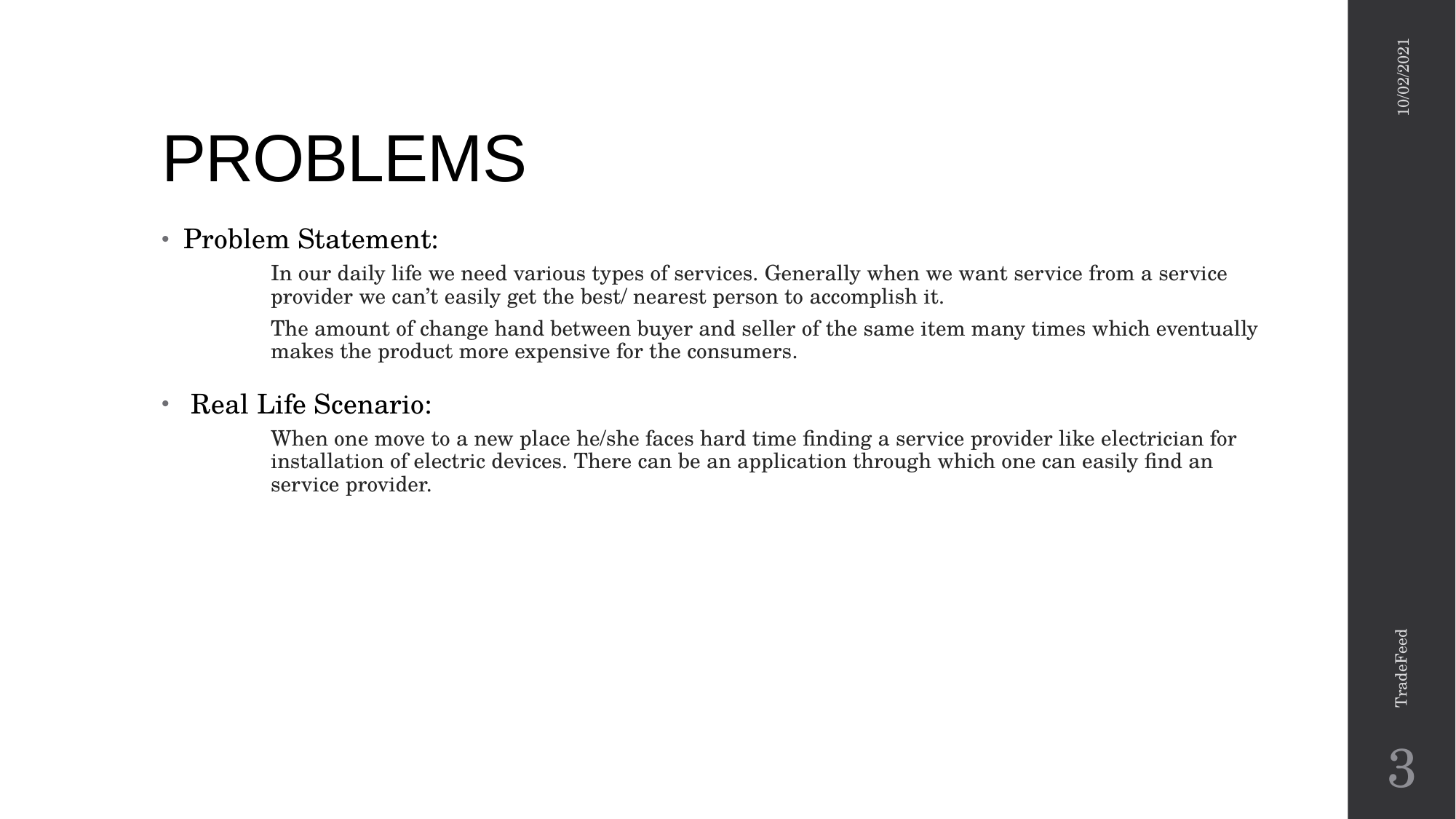

# PROBLEMS
10/02/2021
Problem Statement:
In our daily life we need various types of services. Generally when we want service from a service provider we can’t easily get the best/ nearest person to accomplish it.
The amount of change hand between buyer and seller of the same item many times which eventually makes the product more expensive for the consumers.
 Real Life Scenario:
When one move to a new place he/she faces hard time finding a service provider like electrician for installation of electric devices. There can be an application through which one can easily find an service provider.
TradeFeed
3